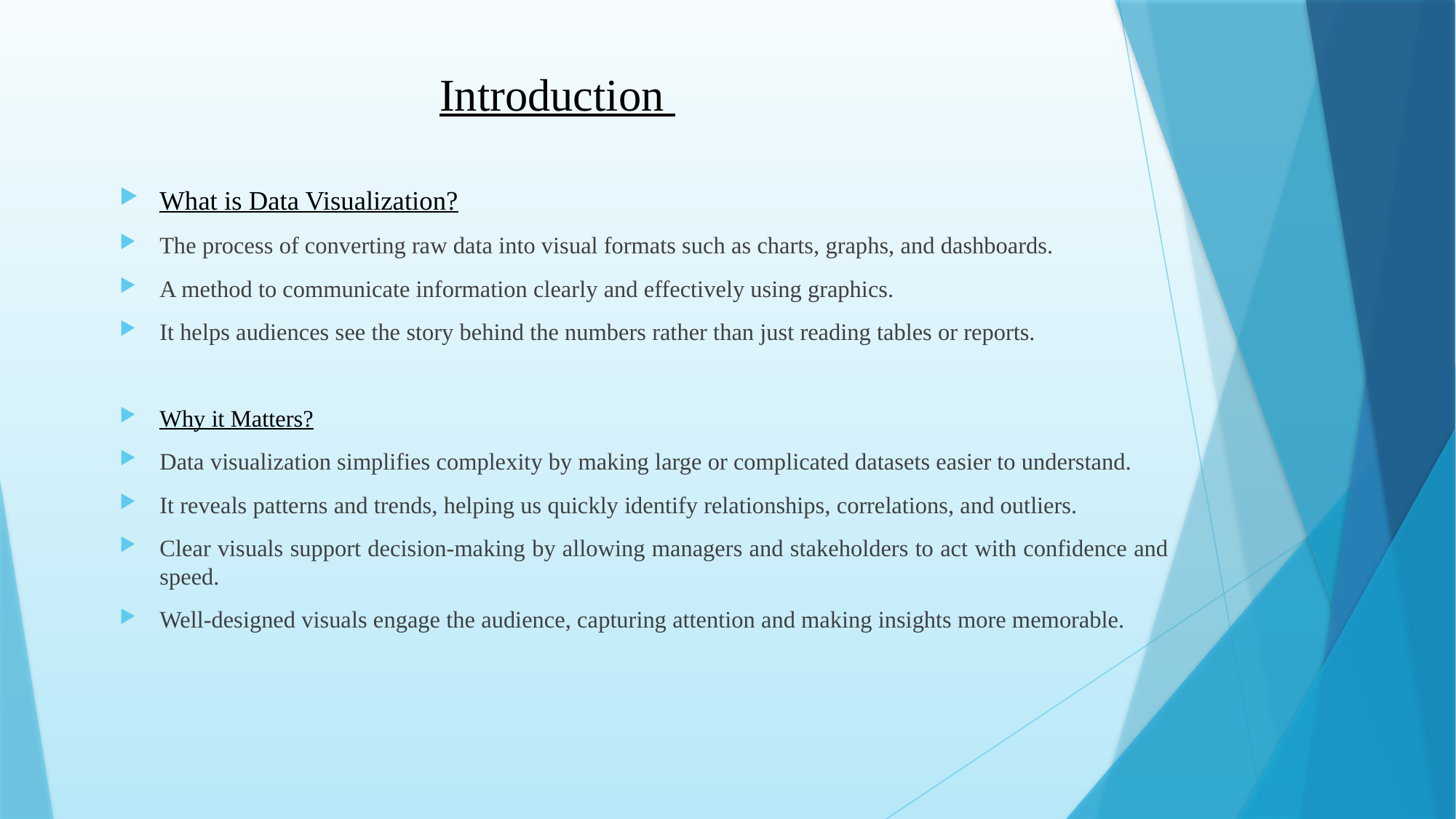

# Introduction
What is Data Visualization?
The process of converting raw data into visual formats such as charts, graphs, and dashboards.
A method to communicate information clearly and effectively using graphics.
It helps audiences see the story behind the numbers rather than just reading tables or reports.

Why it Matters?
Data visualization simplifies complexity by making large or complicated datasets easier to understand.
It reveals patterns and trends, helping us quickly identify relationships, correlations, and outliers.
Clear visuals support decision-making by allowing managers and stakeholders to act with confidence and speed.
Well-designed visuals engage the audience, capturing attention and making insights more memorable.